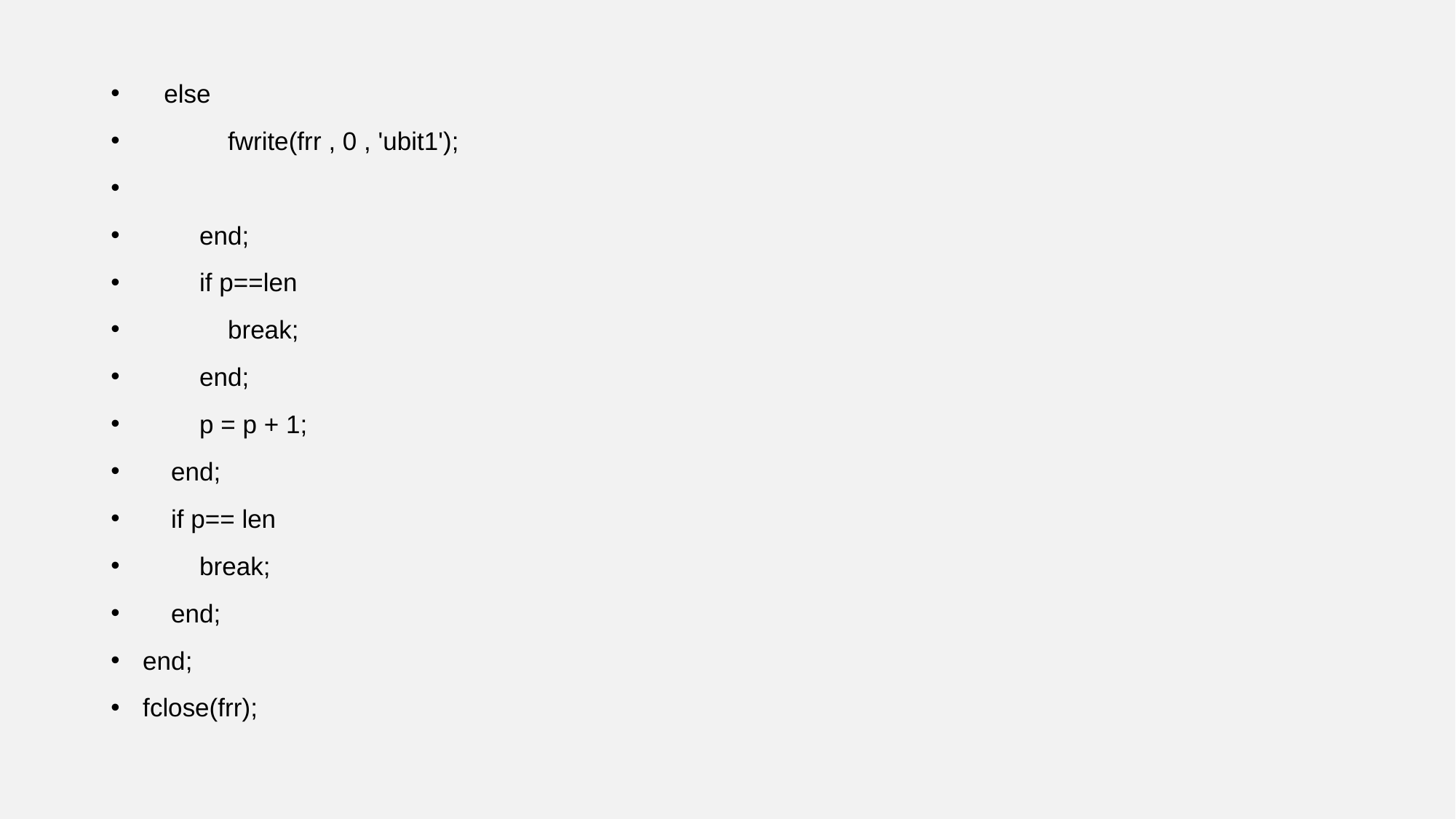

else
            fwrite(frr , 0 , 'ubit1');

        end;
        if p==len
            break;
        end;
        p = p + 1;
    end;
    if p== len
        break;
    end;
end;
fclose(frr);